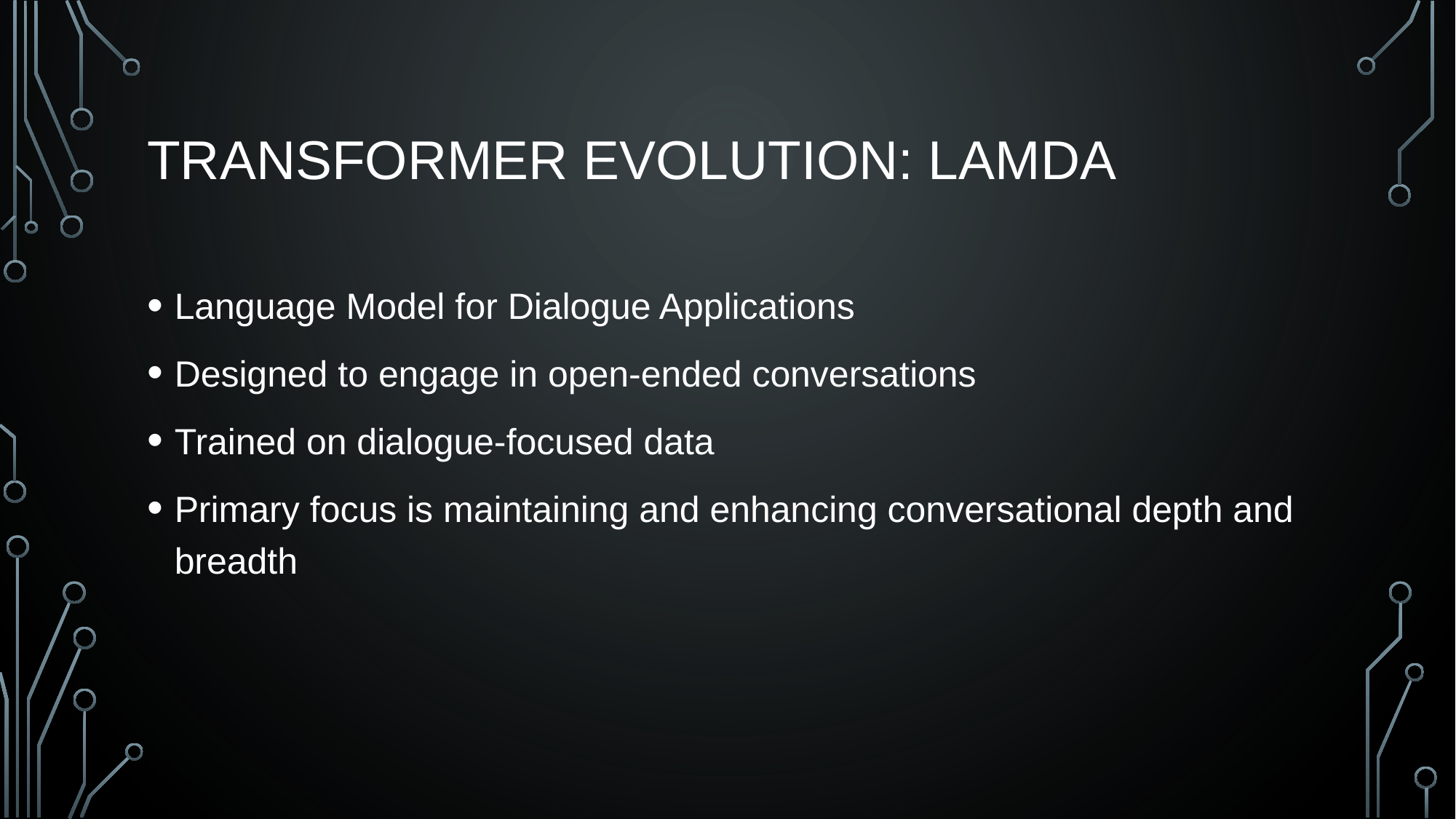

# Transformer Evolution: LaMDA
Language Model for Dialogue Applications
Designed to engage in open-ended conversations
Trained on dialogue-focused data
Primary focus is maintaining and enhancing conversational depth and breadth